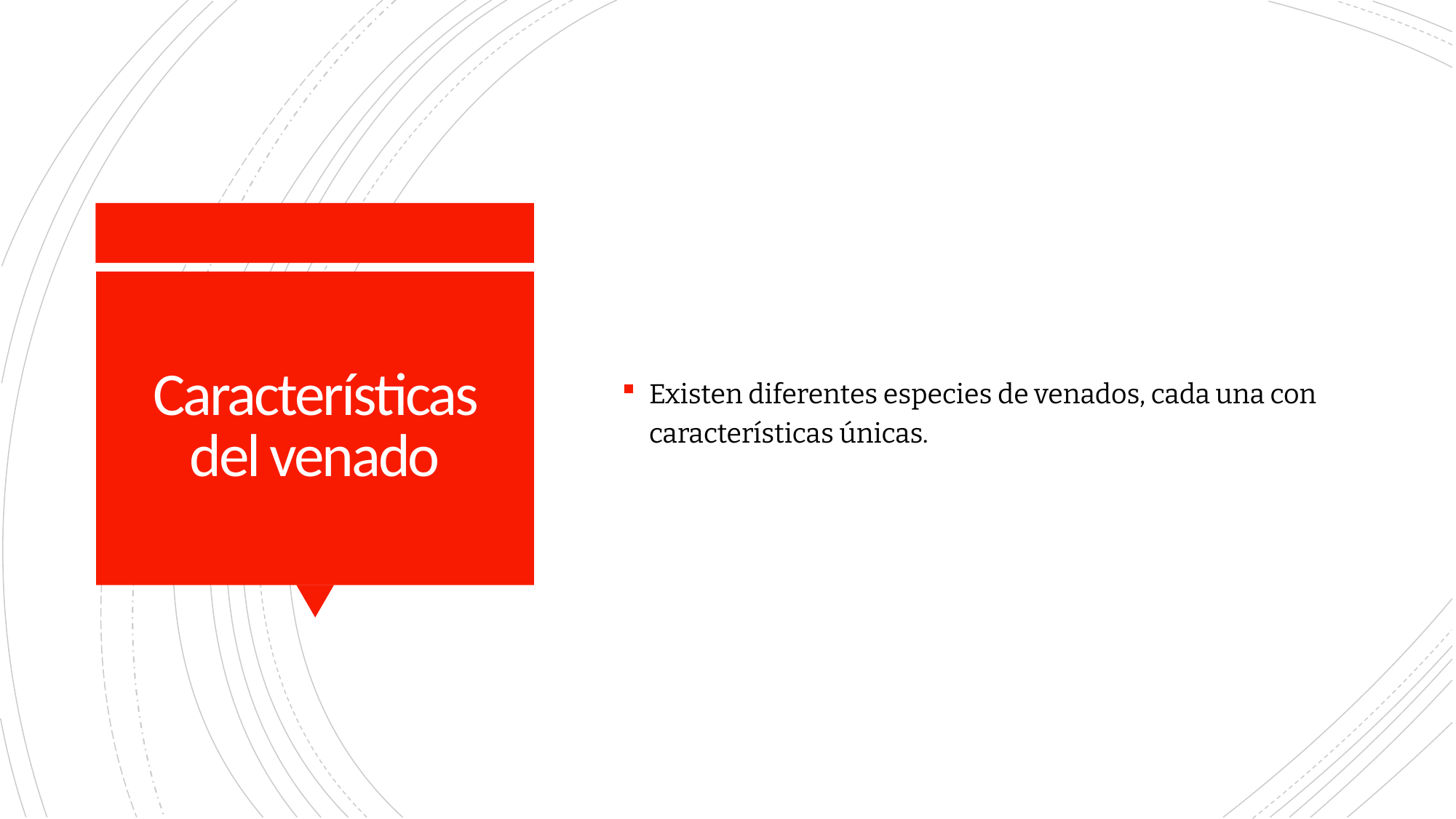

Existen diferentes especies de venados, cada una con características únicas.
# Características del venado